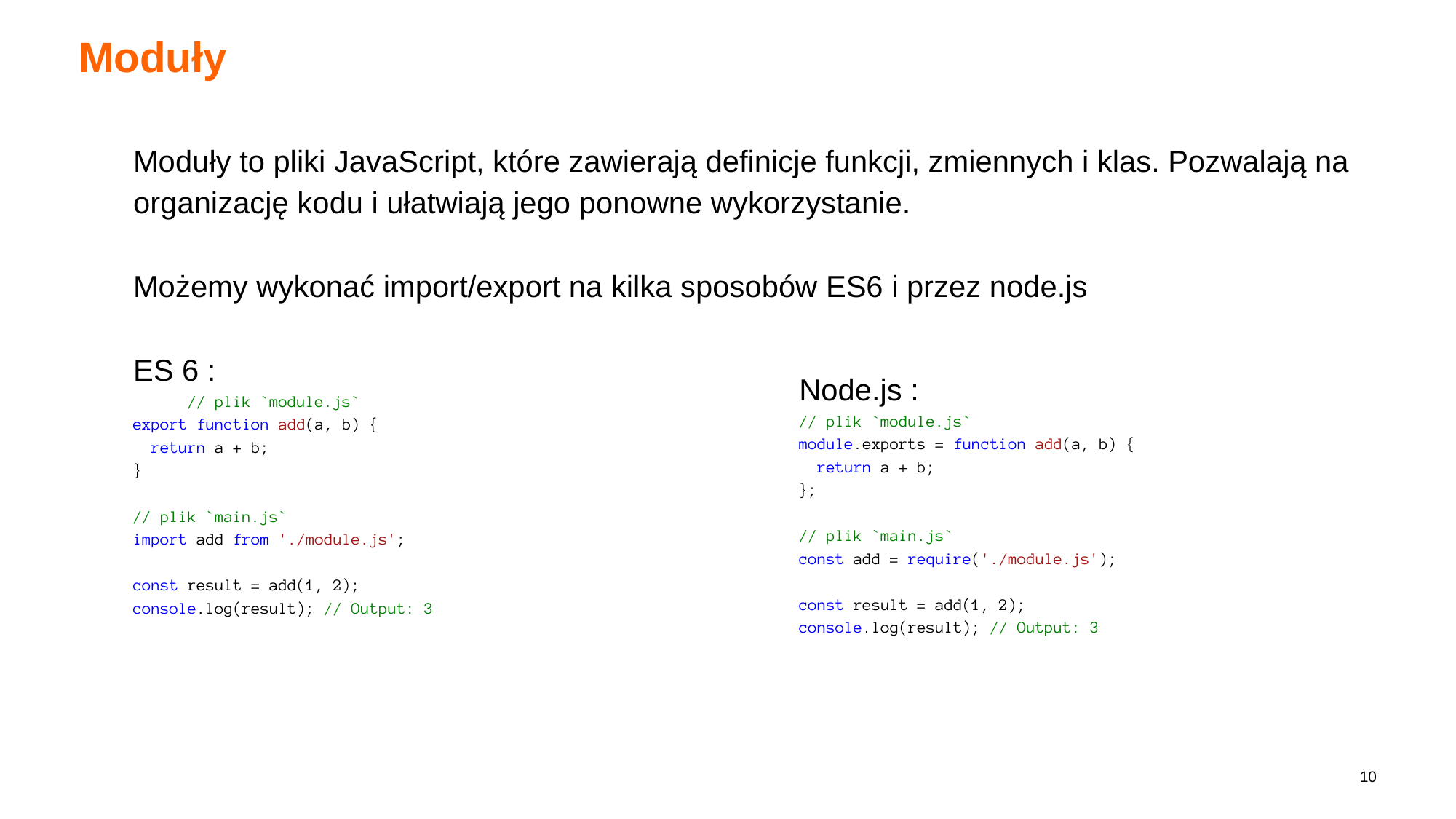

# Moduły
Moduły to pliki JavaScript, które zawierają definicje funkcji, zmiennych i klas. Pozwalają na organizację kodu i ułatwiają jego ponowne wykorzystanie.

Możemy wykonać import/export na kilka sposobów ES6 i przez node.js

ES 6 :
// plik `module.js`
export function add(a, b) {
  return a + b;
}
// plik `main.js`
import add from './module.js';
const result = add(1, 2);
console.log(result); // Output: 3

Node.js :
// plik `module.js`
module.exports = function add(a, b) {
  return a + b;
};
// plik `main.js`
const add = require('./module.js');
const result = add(1, 2);
console.log(result); // Output: 3
10